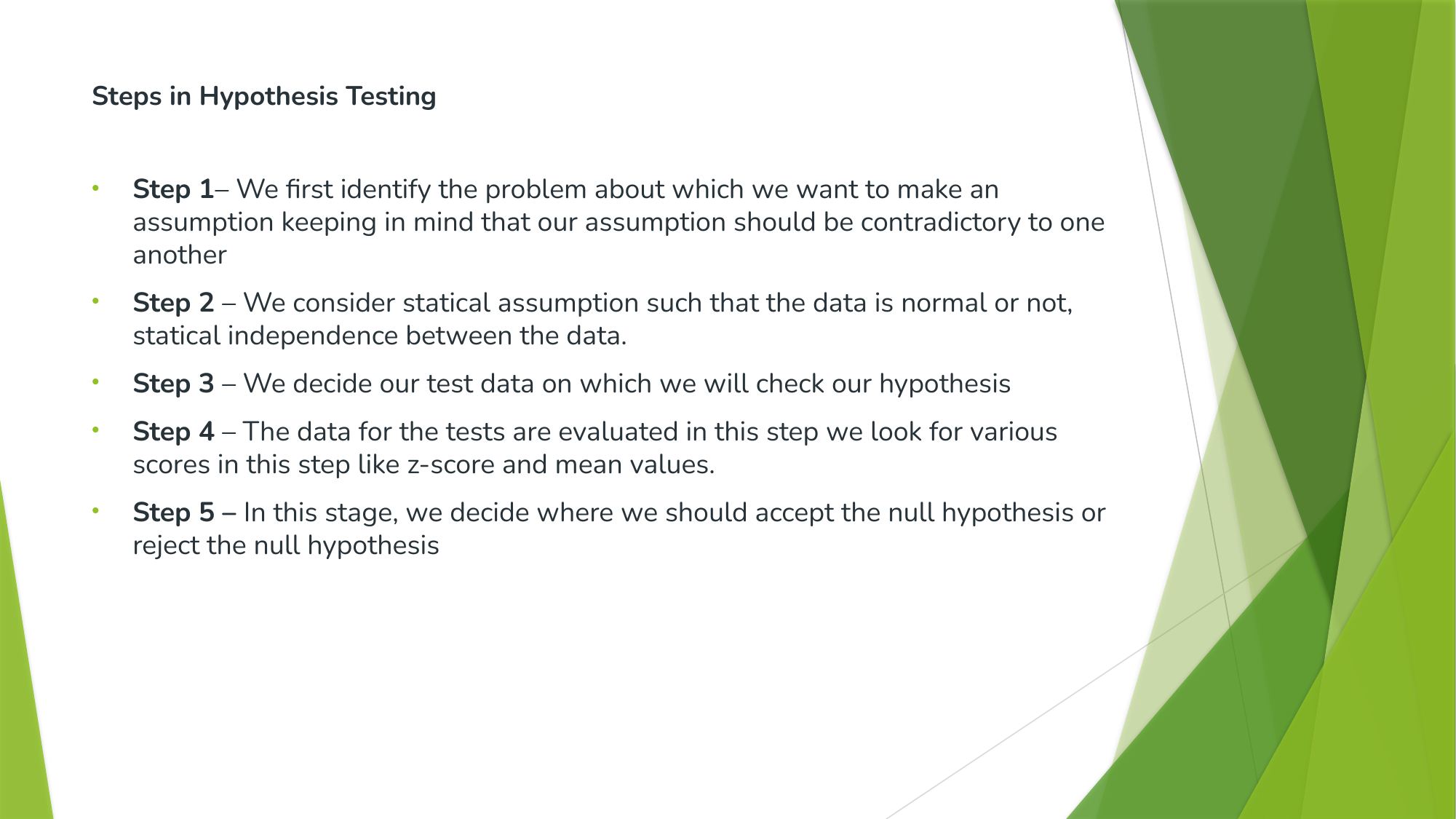

# Steps in Hypothesis Testing
Step 1– We first identify the problem about which we want to make an assumption keeping in mind that our assumption should be contradictory to one another
Step 2 – We consider statical assumption such that the data is normal or not, statical independence between the data.
Step 3 – We decide our test data on which we will check our hypothesis
Step 4 – The data for the tests are evaluated in this step we look for various scores in this step like z-score and mean values.
Step 5 – In this stage, we decide where we should accept the null hypothesis or reject the null hypothesis